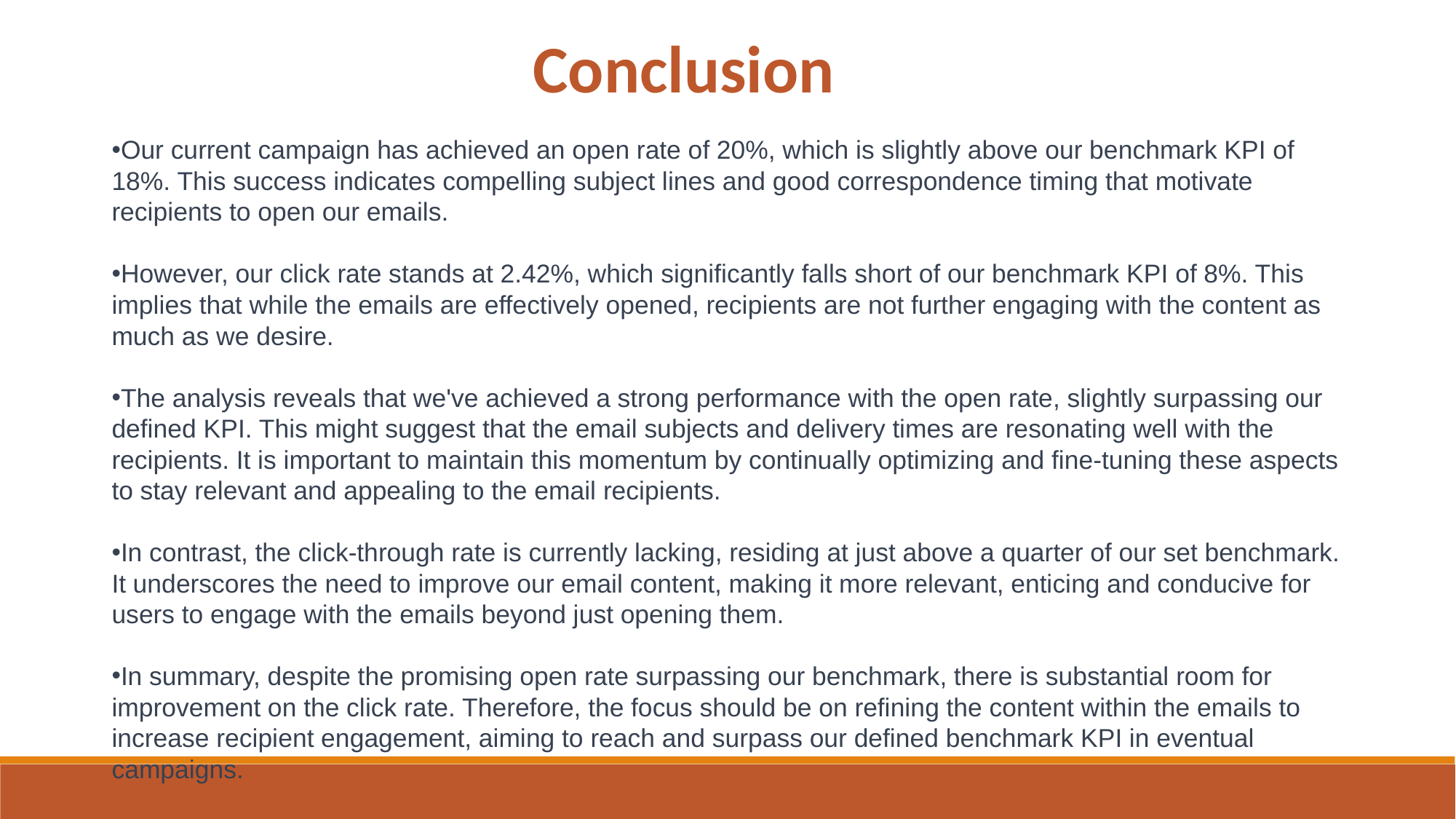

Conclusion
Our current campaign has achieved an open rate of 20%, which is slightly above our benchmark KPI of 18%. This success indicates compelling subject lines and good correspondence timing that motivate recipients to open our emails.

However, our click rate stands at 2.42%, which significantly falls short of our benchmark KPI of 8%. This implies that while the emails are effectively opened, recipients are not further engaging with the content as much as we desire.

The analysis reveals that we've achieved a strong performance with the open rate, slightly surpassing our defined KPI. This might suggest that the email subjects and delivery times are resonating well with the recipients. It is important to maintain this momentum by continually optimizing and fine-tuning these aspects to stay relevant and appealing to the email recipients.

In contrast, the click-through rate is currently lacking, residing at just above a quarter of our set benchmark. It underscores the need to improve our email content, making it more relevant, enticing and conducive for users to engage with the emails beyond just opening them.

In summary, despite the promising open rate surpassing our benchmark, there is substantial room for improvement on the click rate. Therefore, the focus should be on refining the content within the emails to increase recipient engagement, aiming to reach and surpass our defined benchmark KPI in eventual campaigns.